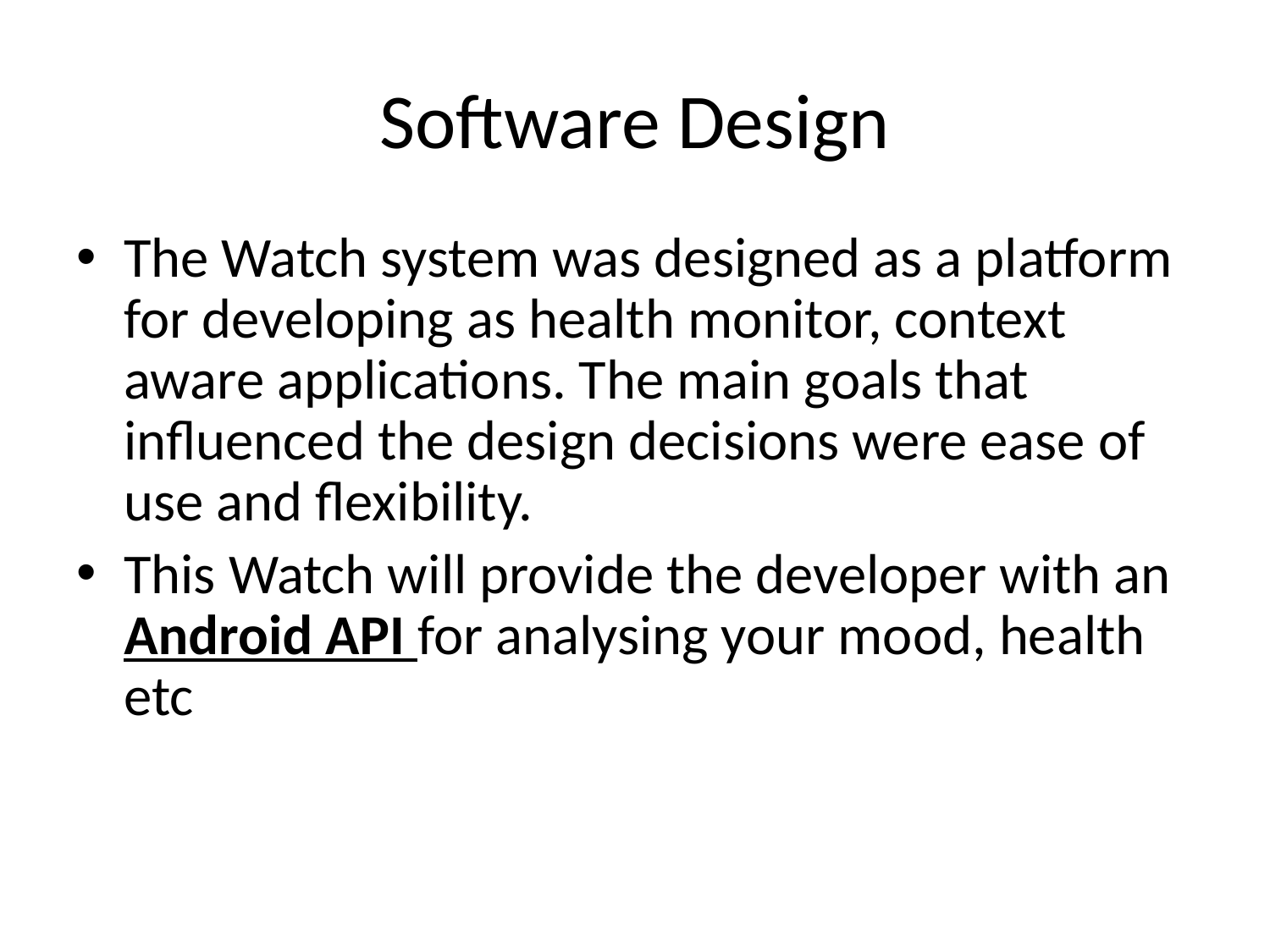

# Software Design
The Watch system was designed as a platform for developing as health monitor, context aware applications. The main goals that influenced the design decisions were ease of use and flexibility.
This Watch will provide the developer with an Android API for analysing your mood, health etc